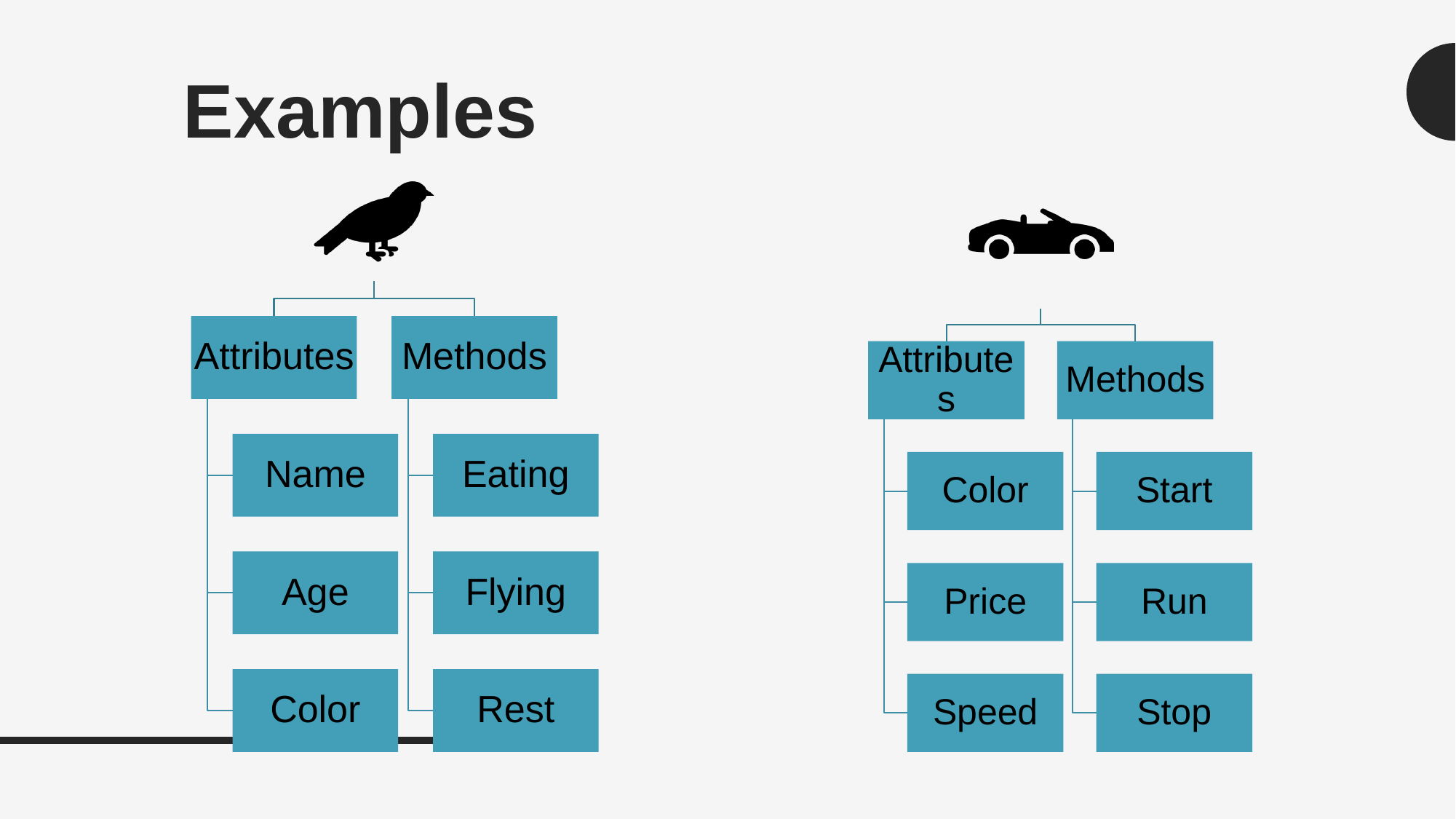

# Examples

Attributes
Color
Price
Speed
Methods
Start
Run
Stop

Attributes
Name
Age
Color
Methods
Eating
Flying
Rest